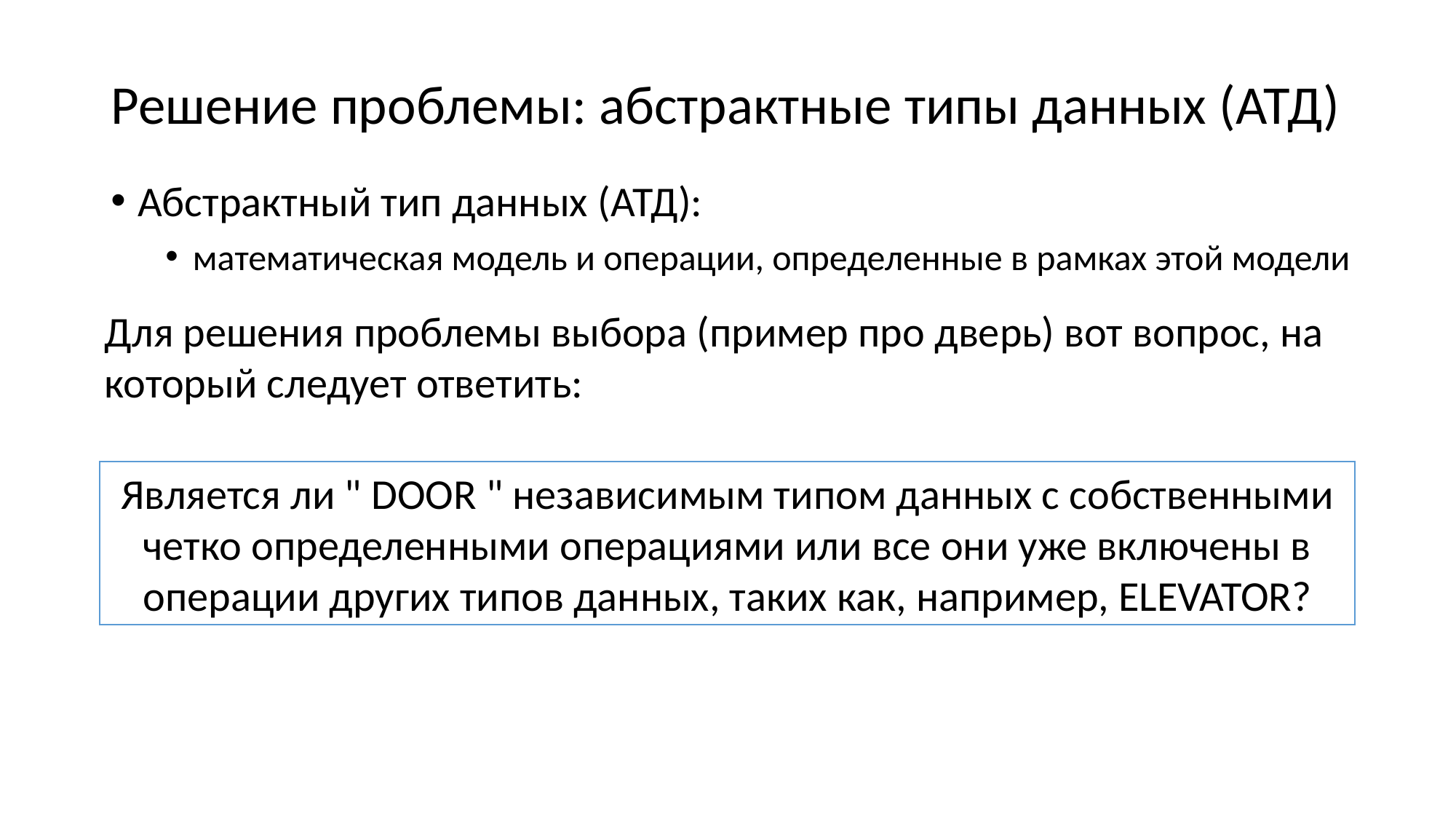

# Решение проблемы: абстрактные типы данных (АТД)
Абстрактный тип данных (АТД):
математическая модель и операции, определенные в рамках этой модели
Для решения проблемы выбора (пример про дверь) вот вопрос, на который следует ответить:
Является ли " DOOR " независимым типом данных с собственными четко определенными операциями или все они уже включены в операции других типов данных, таких как, например, ELEVATOR?